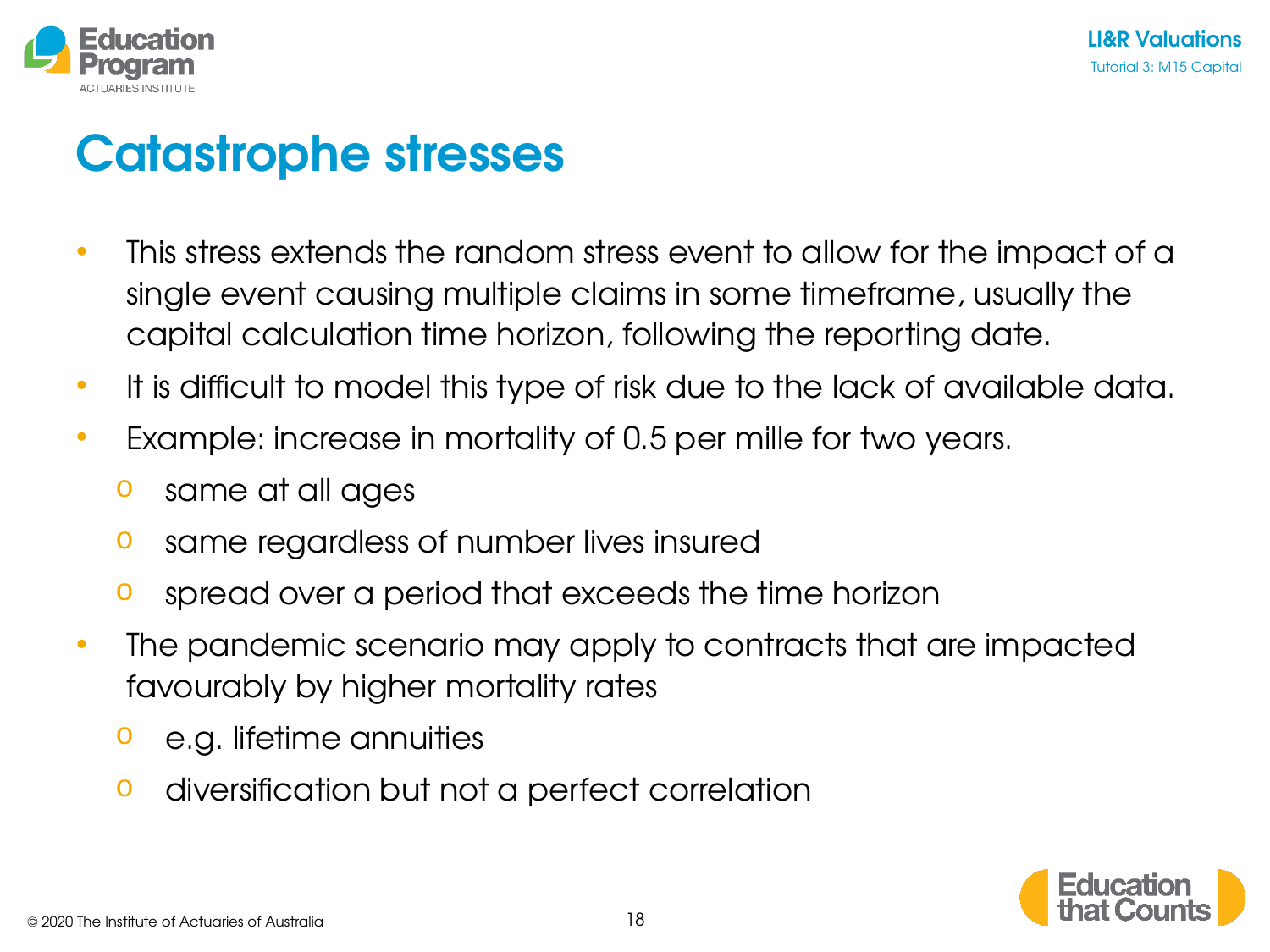

# Catastrophe stresses
This stress extends the random stress event to allow for the impact of a single event causing multiple claims in some timeframe, usually the capital calculation time horizon, following the reporting date.
It is difficult to model this type of risk due to the lack of available data.
Example: increase in mortality of 0.5 per mille for two years.
same at all ages
same regardless of number lives insured
spread over a period that exceeds the time horizon
The pandemic scenario may apply to contracts that are impacted favourably by higher mortality rates
e.g. lifetime annuities
diversification but not a perfect correlation